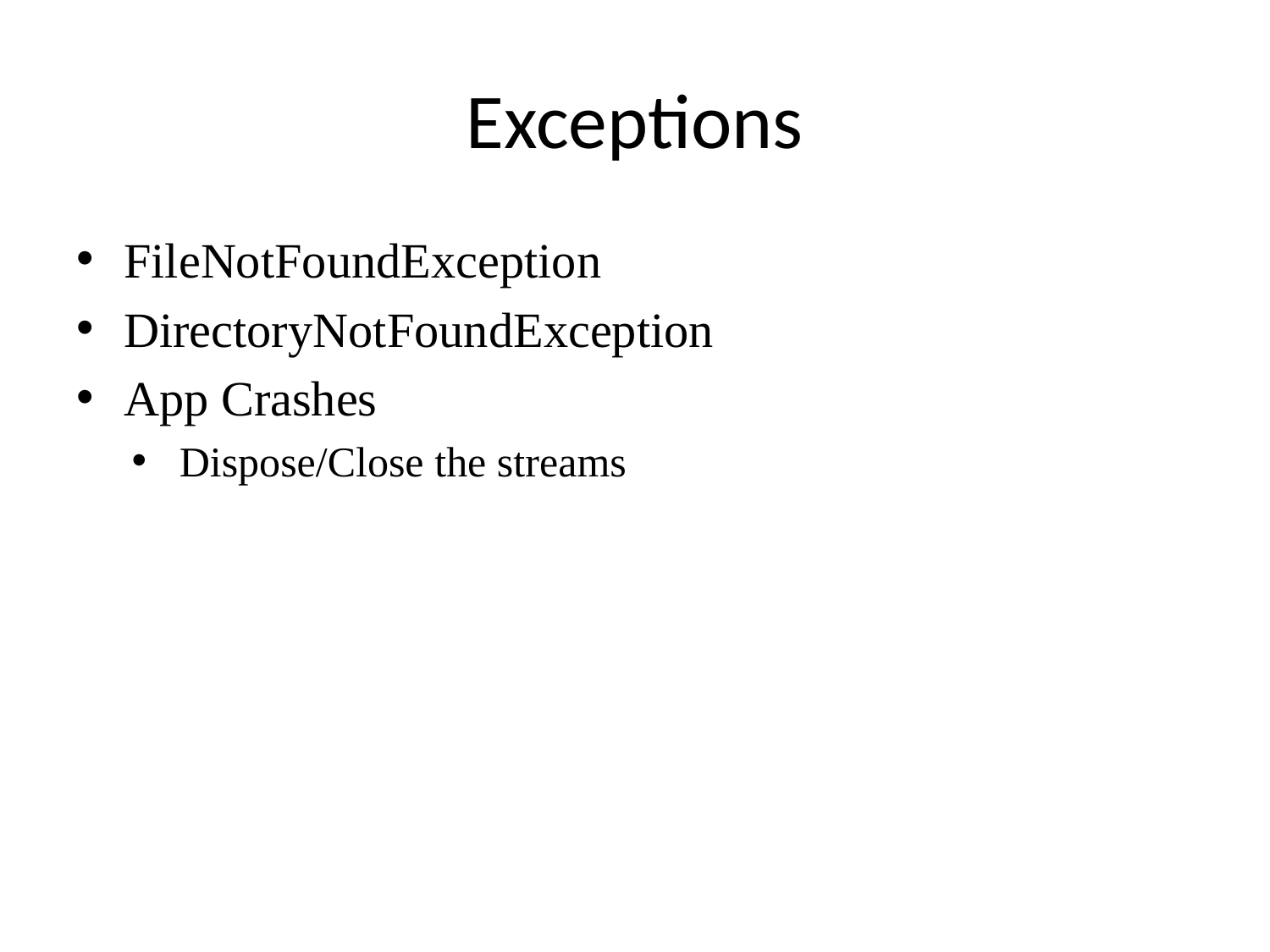

# Exceptions
FileNotFoundException
DirectoryNotFoundException
App Crashes
Dispose/Close the streams